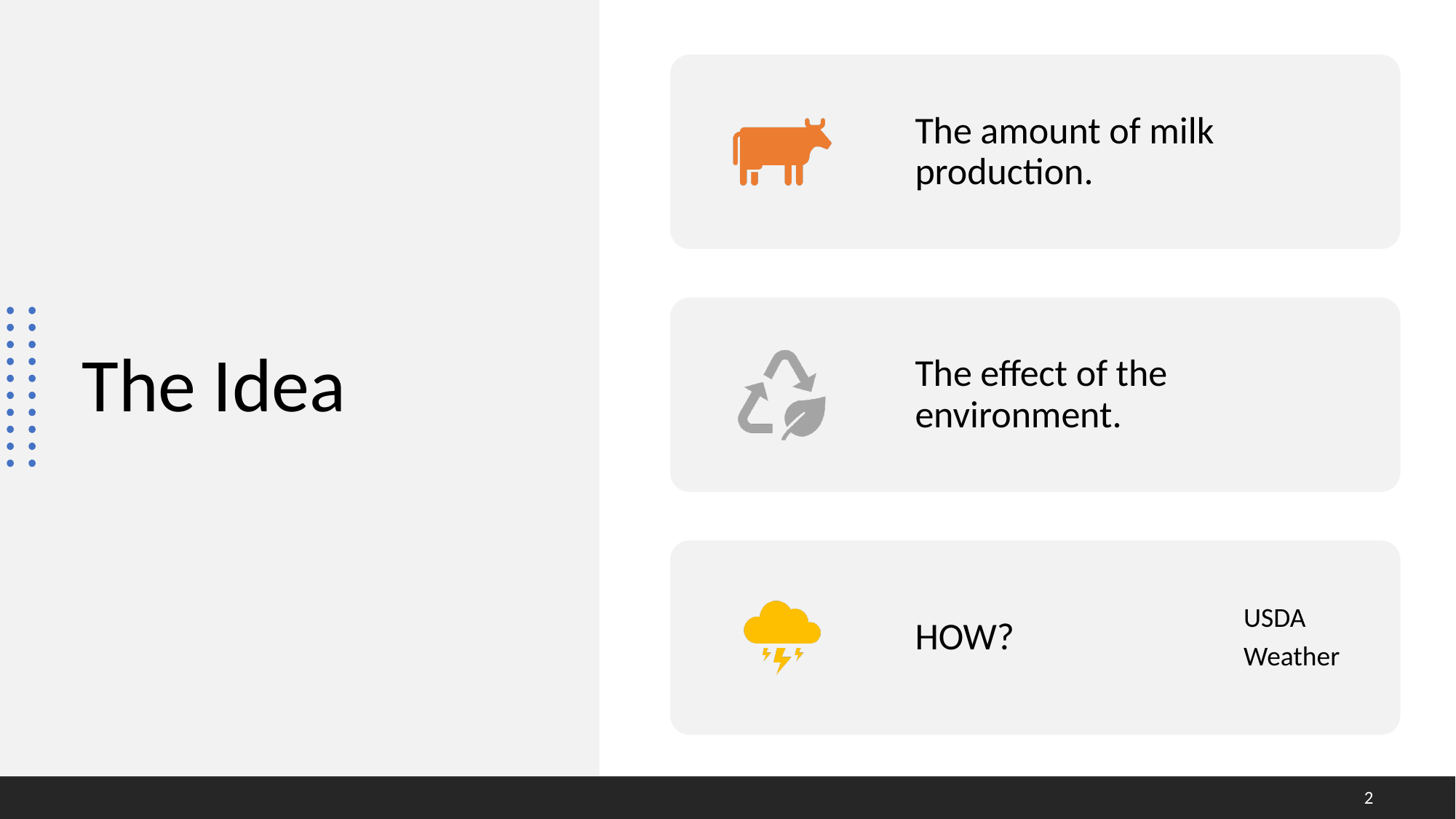

The amount of milk production.
The effect of the environment.
HOW?
USDA
Weather
# The Idea

2